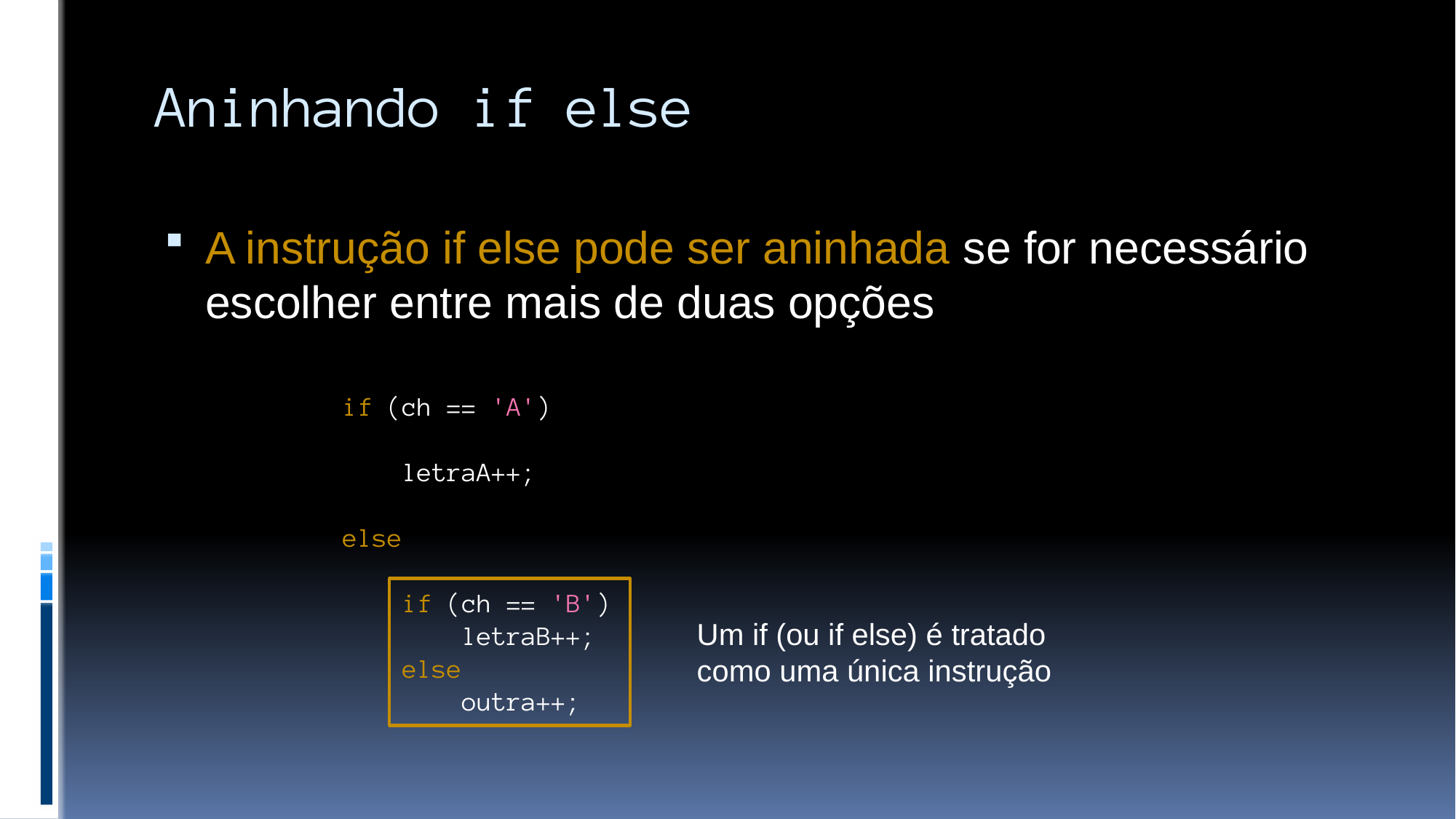

# Aninhando if else
A instrução if else pode ser aninhada se for necessário escolher entre mais de duas opções

if (ch == 'A')
    letraA++;
else
    if (ch == 'B')
        letraB++;
    else
        outra++;

Um if (ou if else) é tratado
como uma única instrução